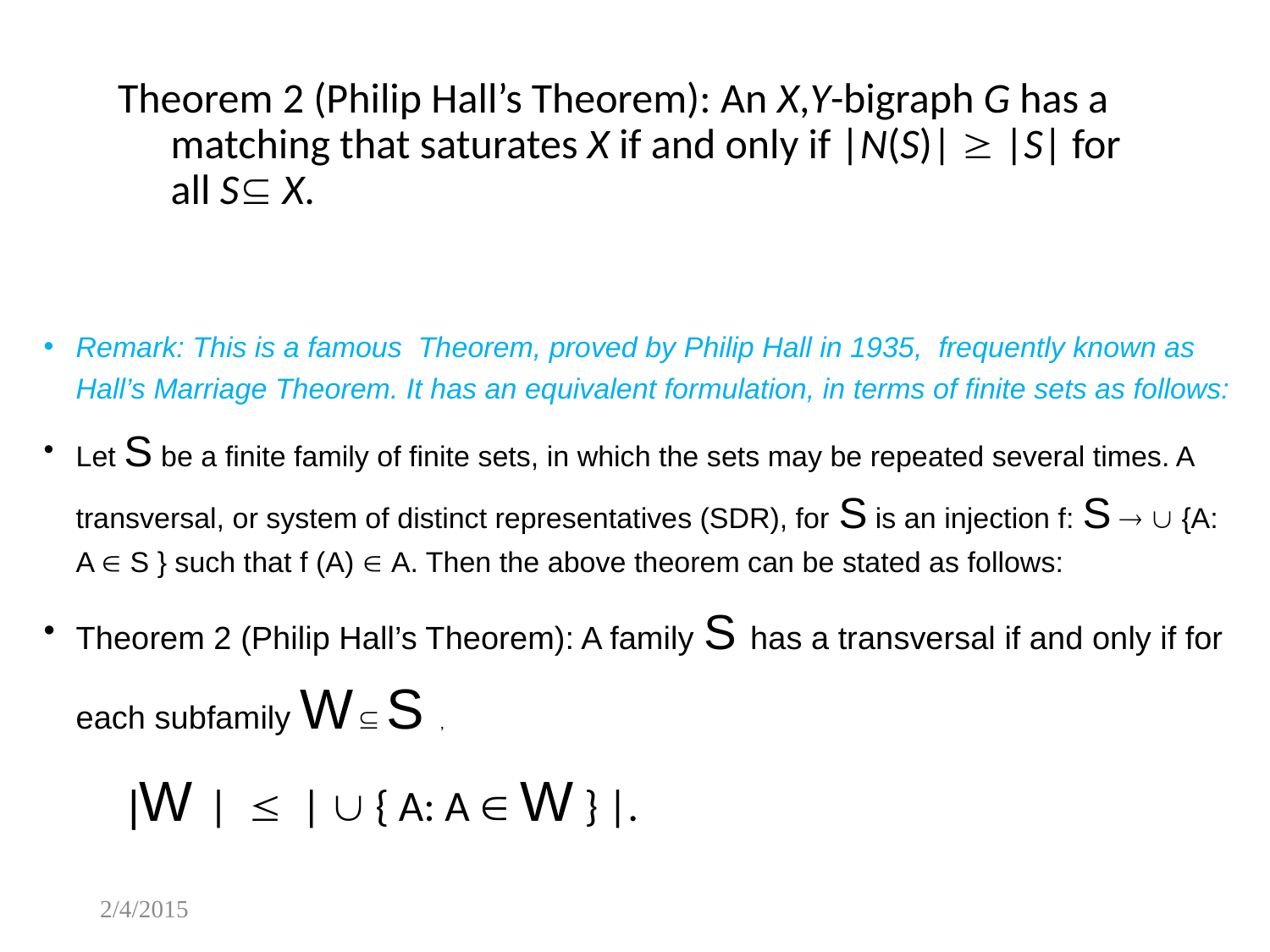

# Theorem 2 (Philip Hall’s Theorem): An X,Y-bigraph G has a matching that saturates X if and only if |N(S)| ≥ |S| for all S⊆ X.
Remark: This is a famous  Theorem, proved by Philip Hall in 1935,  frequently known as Hall’s Marriage Theorem. It has an equivalent formulation, in terms of finite sets as follows:
Let S be a finite family of finite sets, in which the sets may be repeated several times. A transversal, or system of distinct representatives (SDR), for S is an injection f: S → ∪ {A: A ∈ S } such that f (A) ∈ A. Then the above theorem can be stated as follows:
Theorem 2 (Philip Hall’s Theorem): A family S has a transversal if and only if for each subfamily W ⊆ S ,
       |W |  ≤  | ∪ { A: A ∈ W } |.

2/4/2015